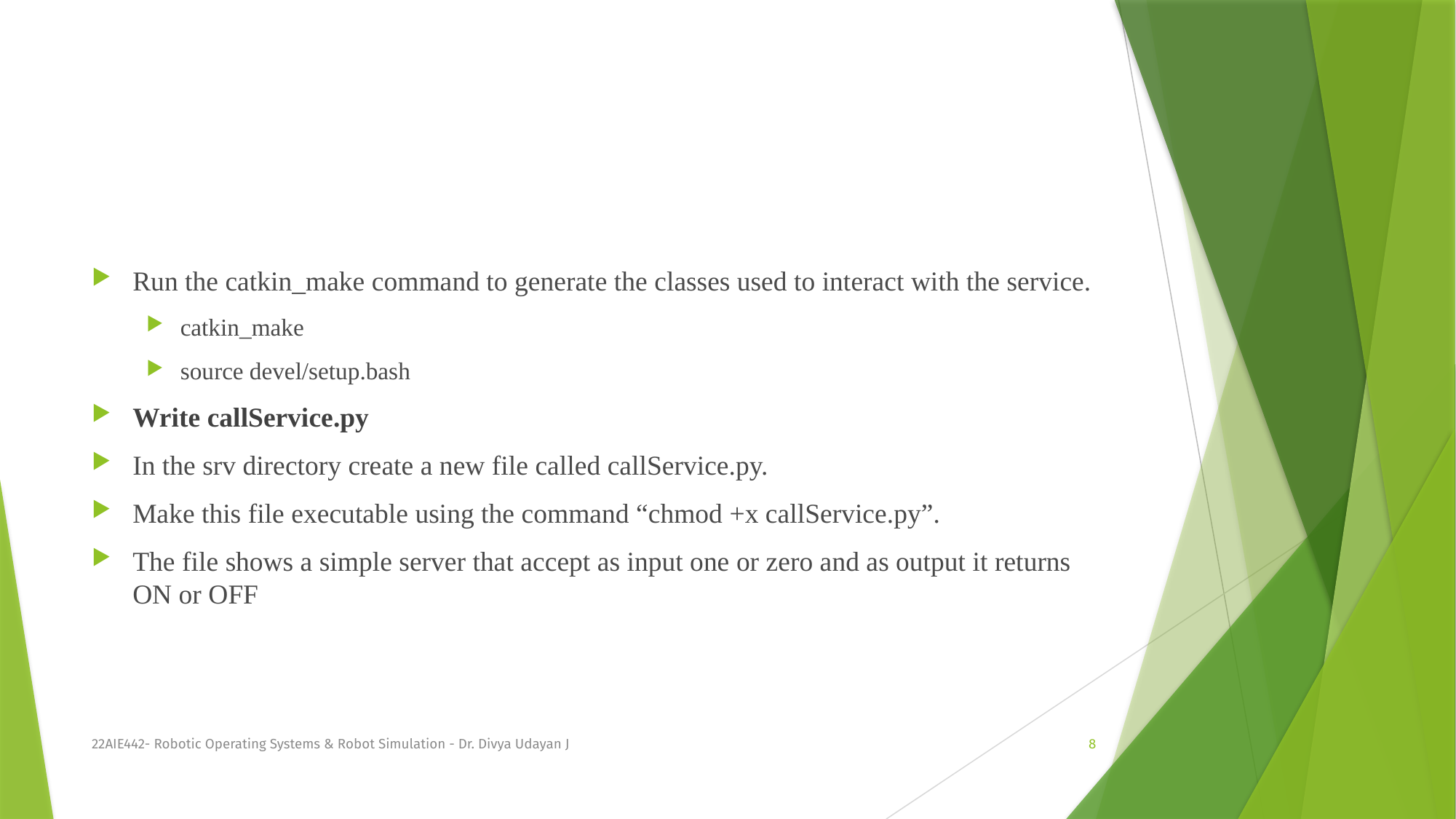

#
Run the catkin_make command to generate the classes used to interact with the service.
catkin_make
source devel/setup.bash
Write callService.py
In the srv directory create a new file called callService.py.
Make this file executable using the command “chmod +x callService.py”.
The file shows a simple server that accept as input one or zero and as output it returns ON or OFF
22AIE442- Robotic Operating Systems & Robot Simulation - Dr. Divya Udayan J
8